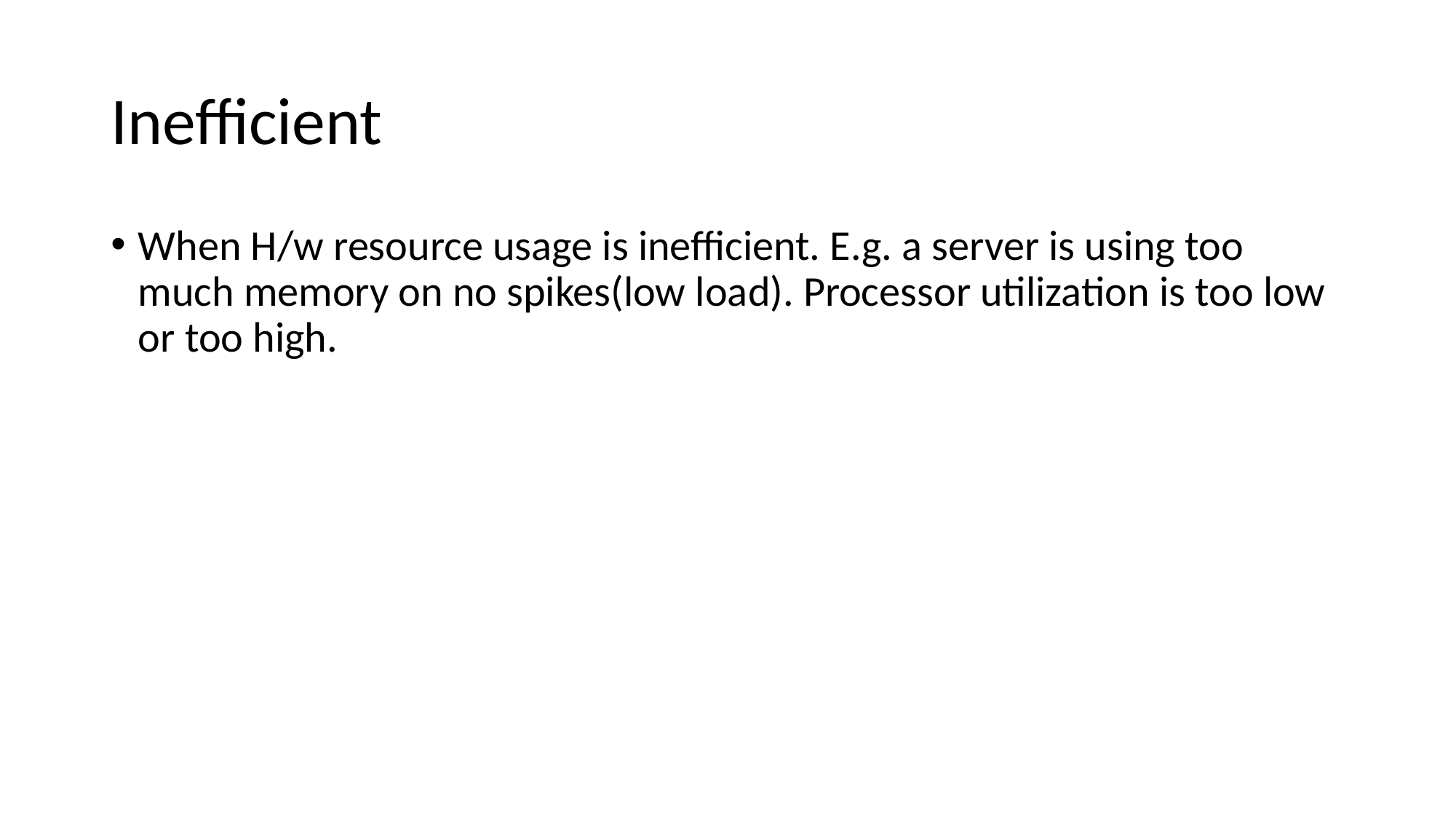

# Inefficient
When H/w resource usage is inefficient. E.g. a server is using too much memory on no spikes(low load). Processor utilization is too low or too high.